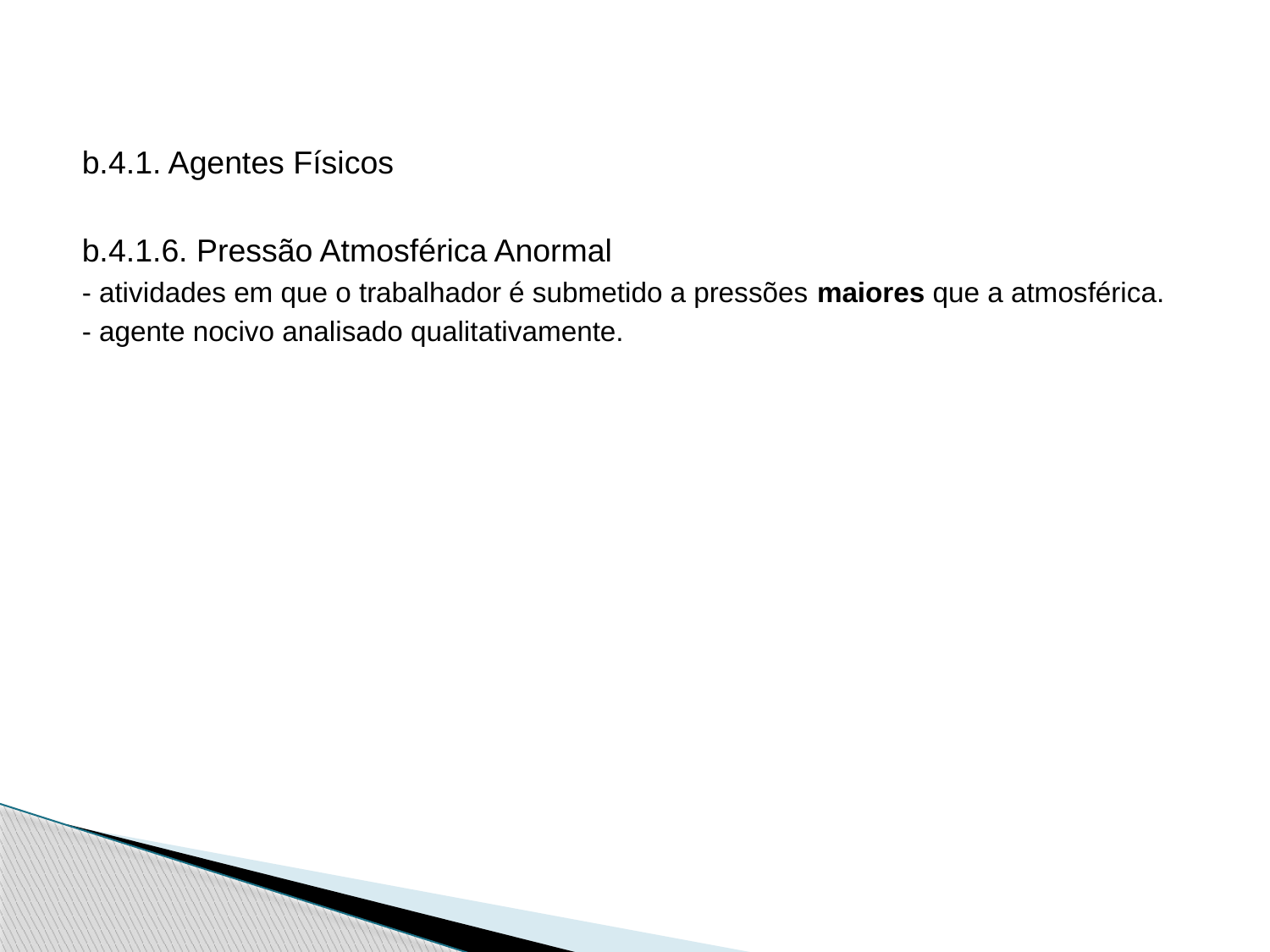

#
b.4.1. Agentes Físicos

b.4.1.6. Pressão Atmosférica Anormal
- atividades em que o trabalhador é submetido a pressões maiores que a atmosférica.
- agente nocivo analisado qualitativamente.